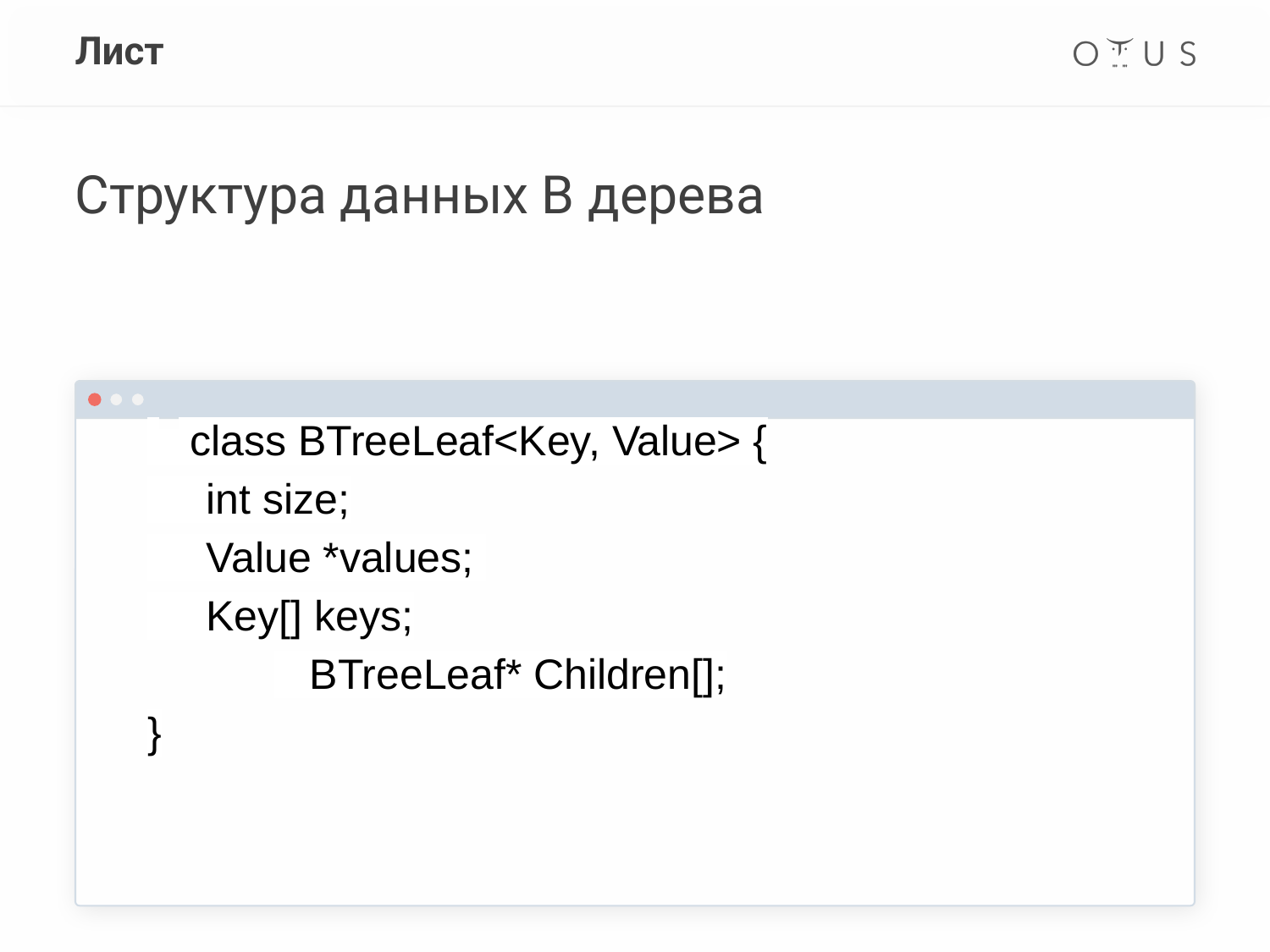

# Лист
Структура данных B дерева

   class BTreeLeaf<Key, Value> {
     int size;
     Value *values;
     Key[] keys;
	   BTreeLeaf* Children[];
}